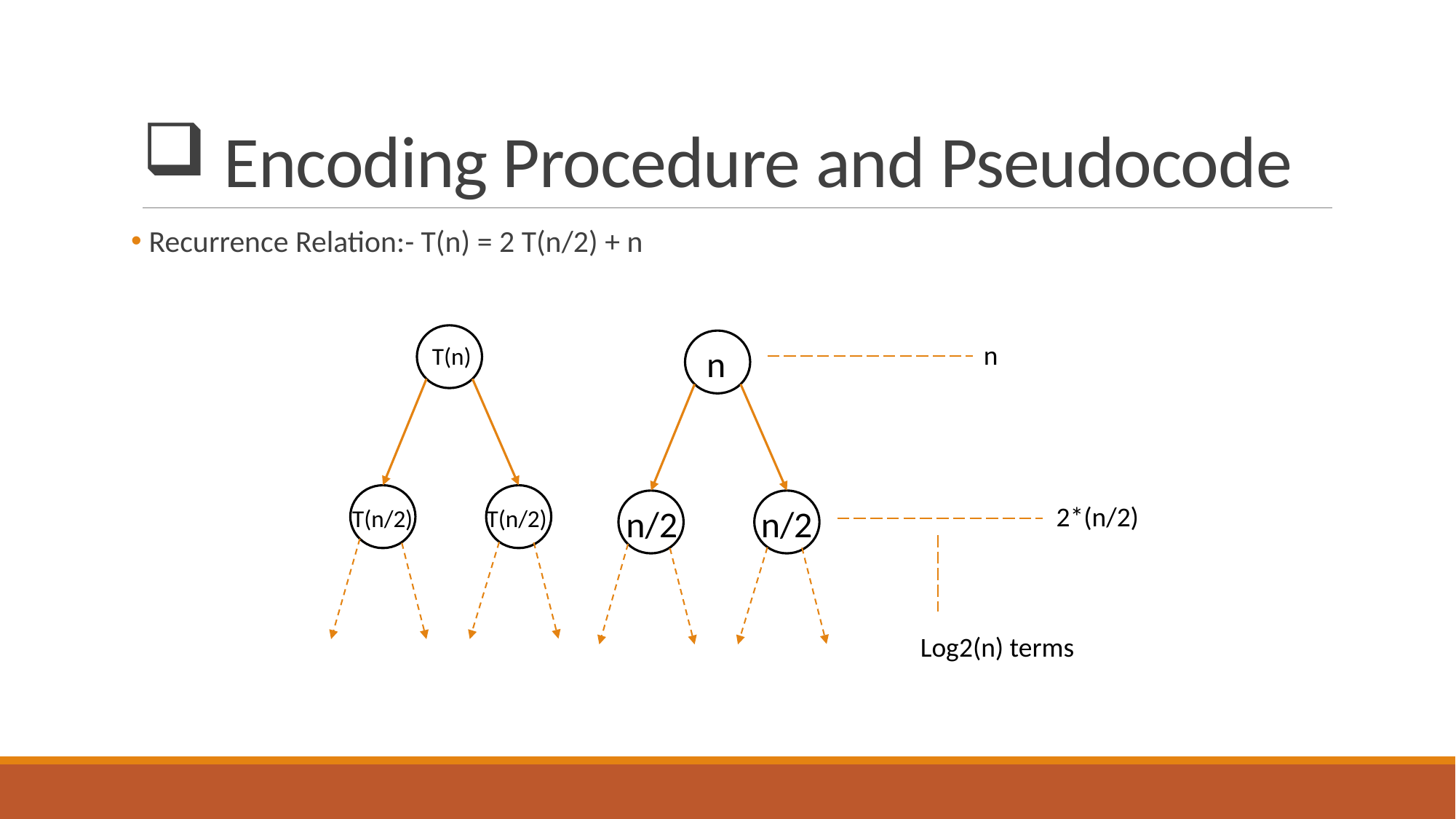

# Encoding Procedure and Pseudocode
 Recurrence Relation:- T(n) = 2 T(n/2) + n

n
n
T(n)

2*(n/2)
n/2
n/2
T(n/2)
T(n/2)
Log2(n) terms